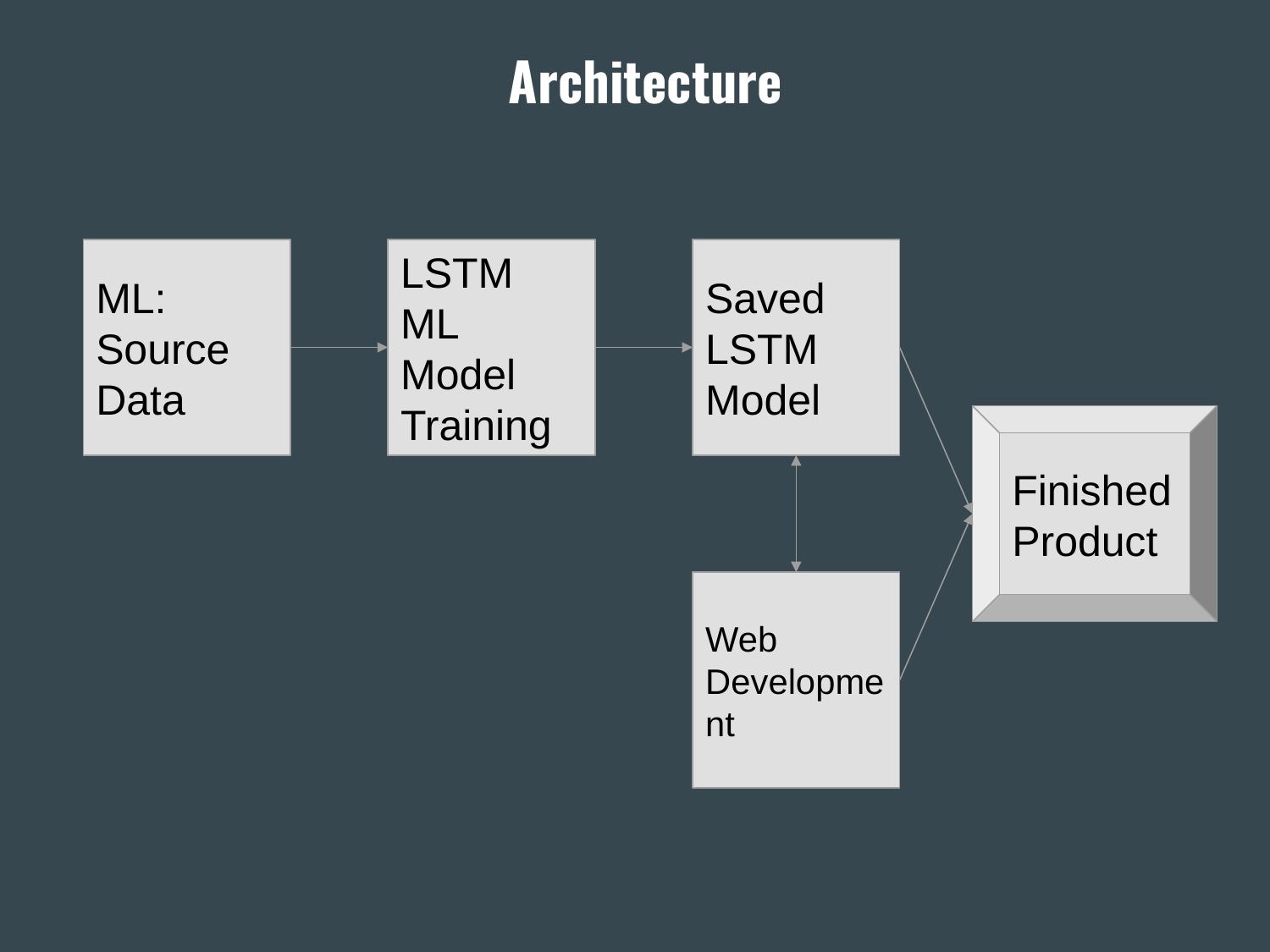

# Architecture

ML: Source Data
Saved LSTM Model
LSTM ML
Model Training
Finished Product
Web Development